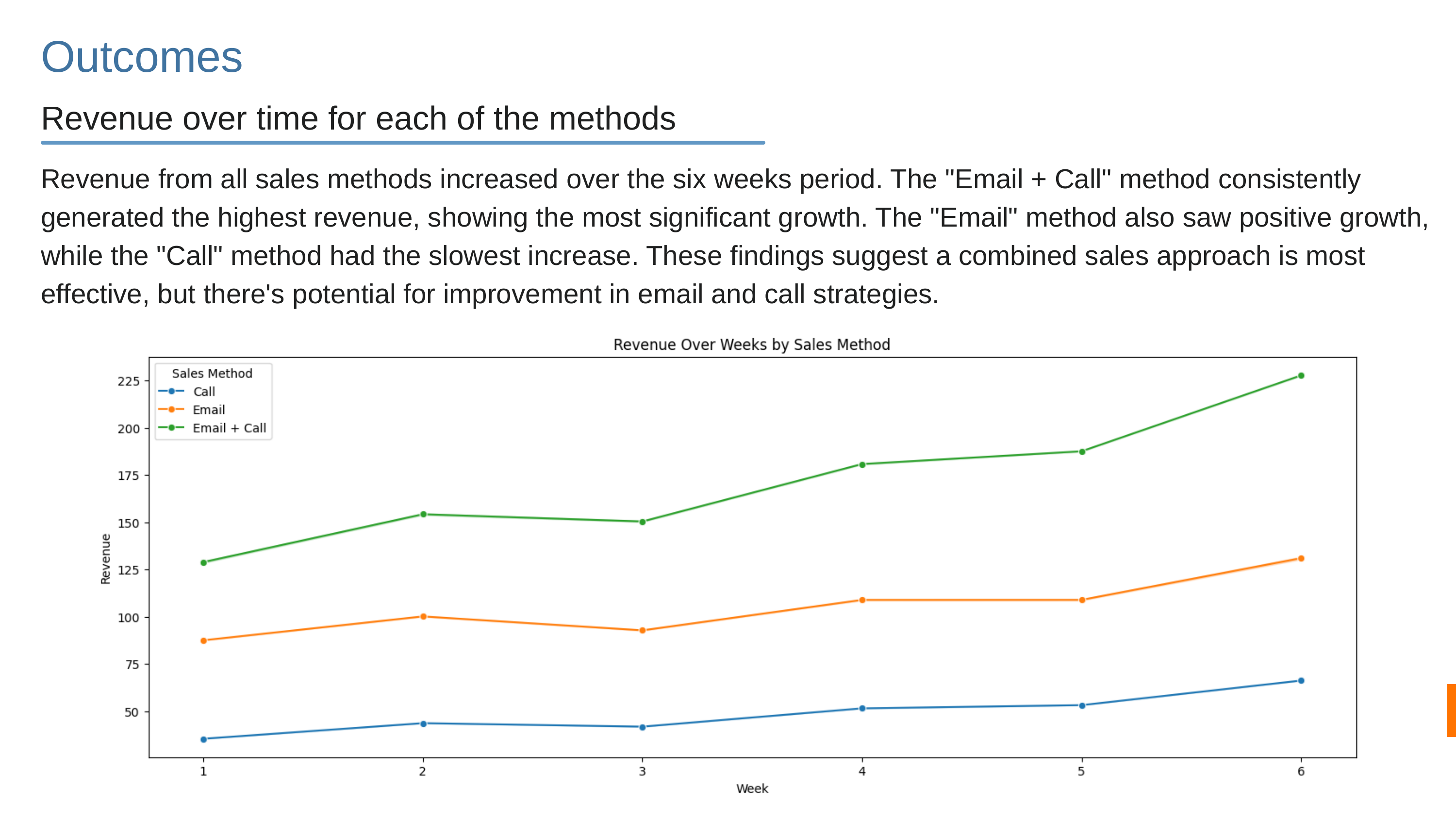

Outcomes
Revenue over time for each of the methods

Revenue from all sales methods increased over the six weeks period. The "Email + Call" method consistently generated the highest revenue, showing the most significant growth. The "Email" method also saw positive growth, while the "Call" method had the slowest increase. These findings suggest a combined sales approach is most effective, but there's potential for improvement in email and call strategies.